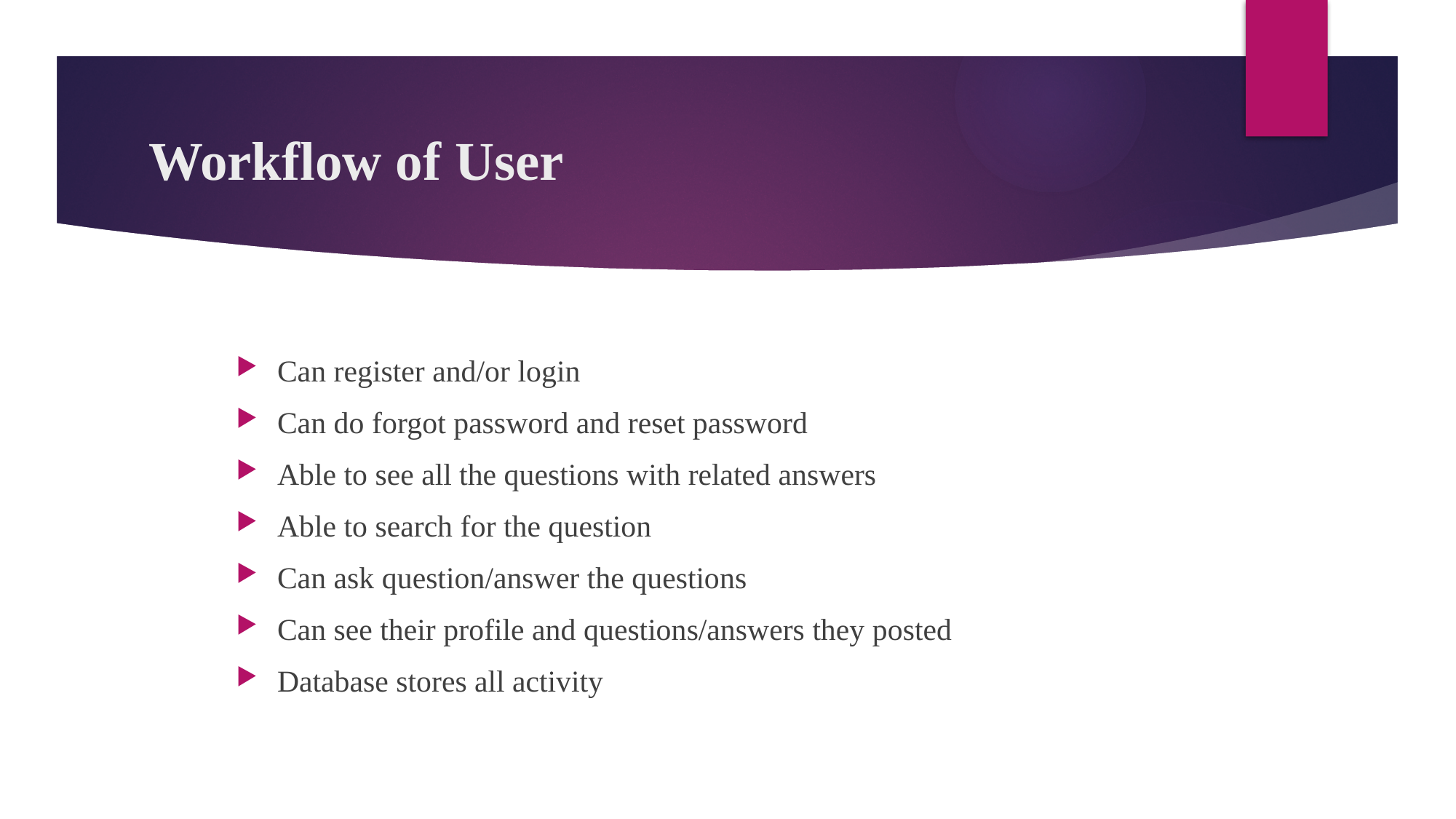

# Workflow of User
Can register and/or login
Can do forgot password and reset password
Able to see all the questions with related answers
Able to search for the question
Can ask question/answer the questions
Can see their profile and questions/answers they posted
Database stores all activity